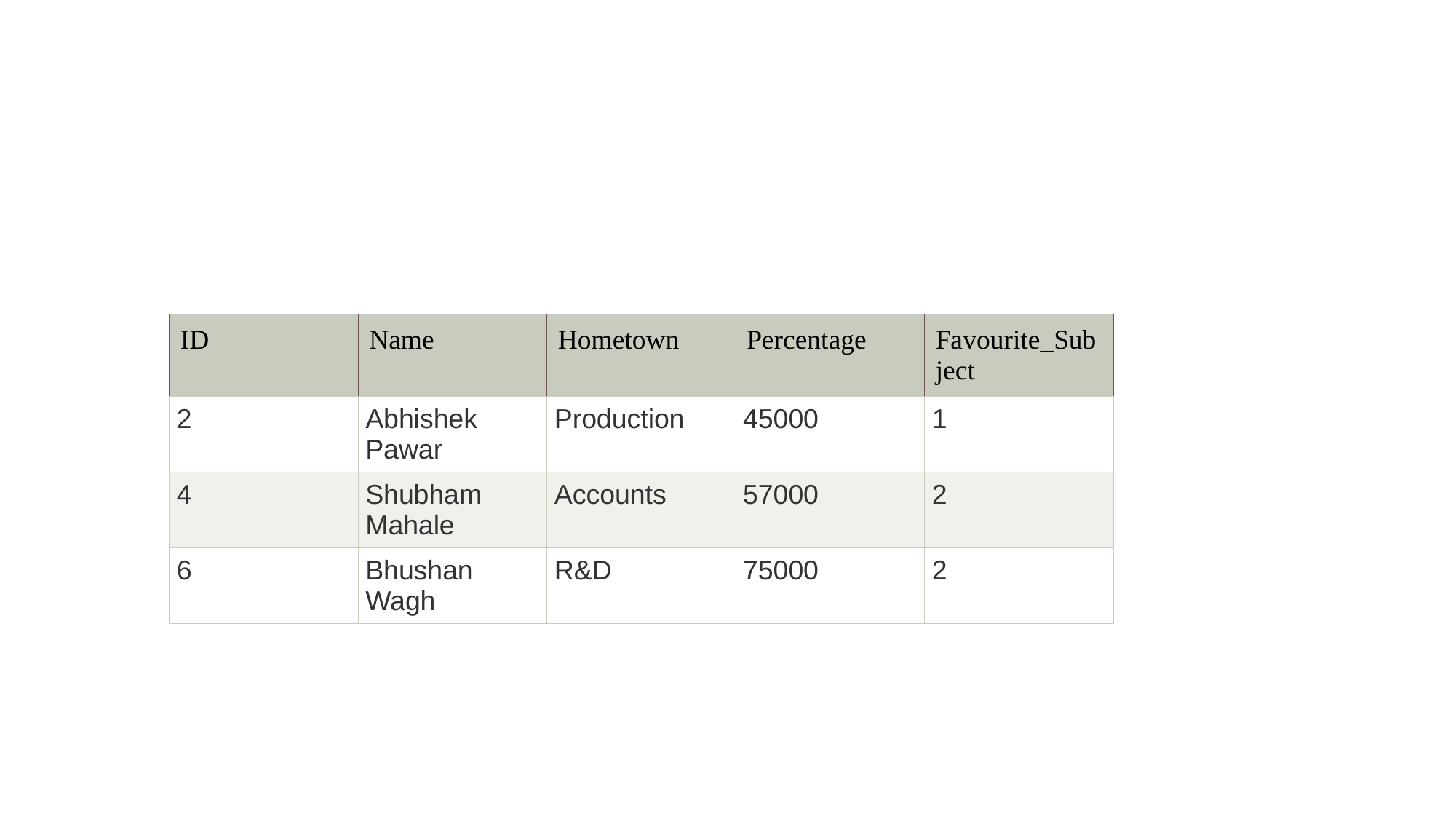

#
| ID | Name | Hometown | Percentage | Favourite\_Subject |
| --- | --- | --- | --- | --- |
| 2 | Abhishek Pawar | Production | 45000 | 1 |
| 4 | Shubham Mahale | Accounts | 57000 | 2 |
| 6 | Bhushan Wagh | R&D | 75000 | 2 |